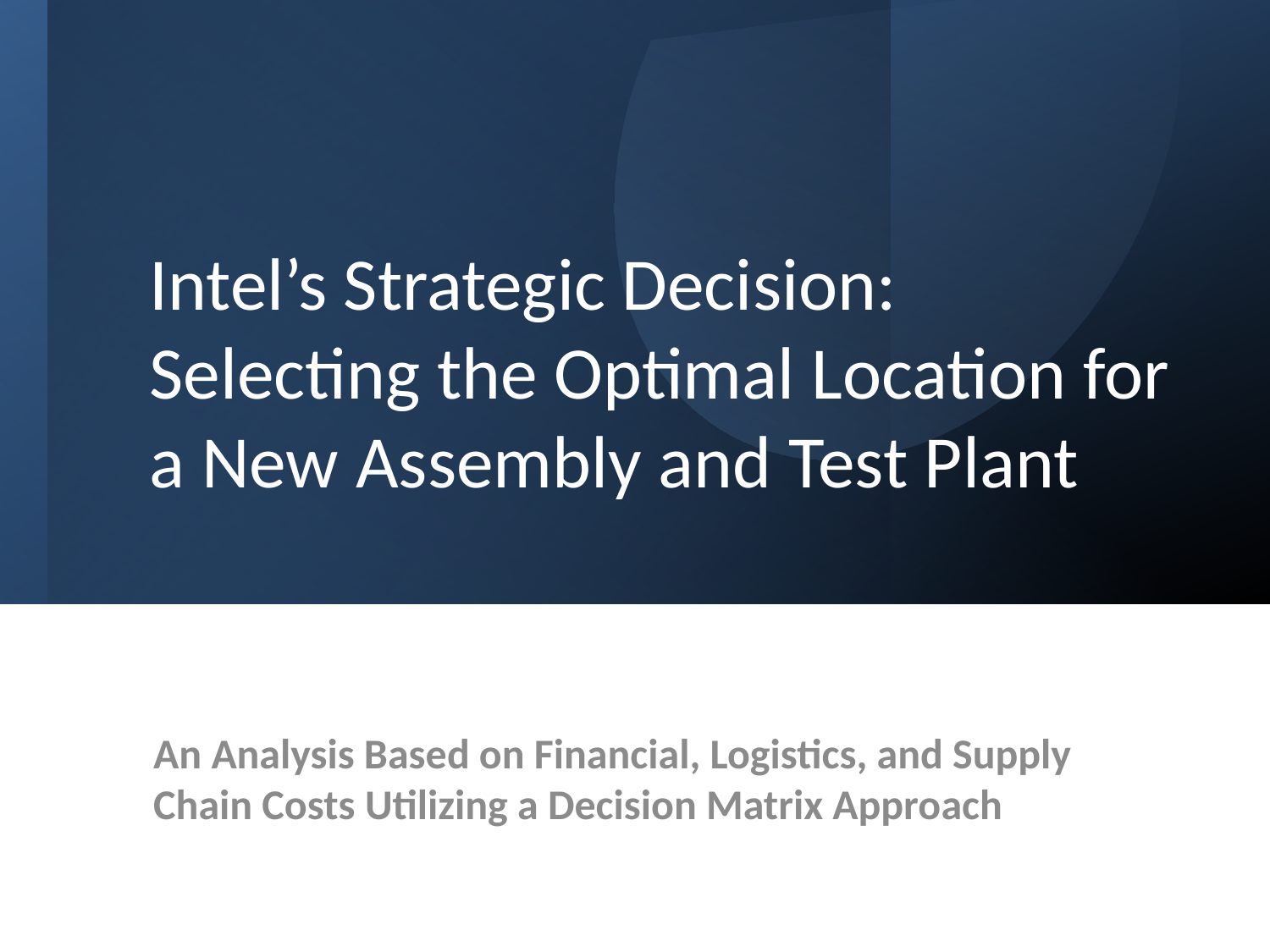

# Intel’s Strategic Decision: Selecting the Optimal Location for a New Assembly and Test Plant
An Analysis Based on Financial, Logistics, and Supply Chain Costs Utilizing a Decision Matrix Approach